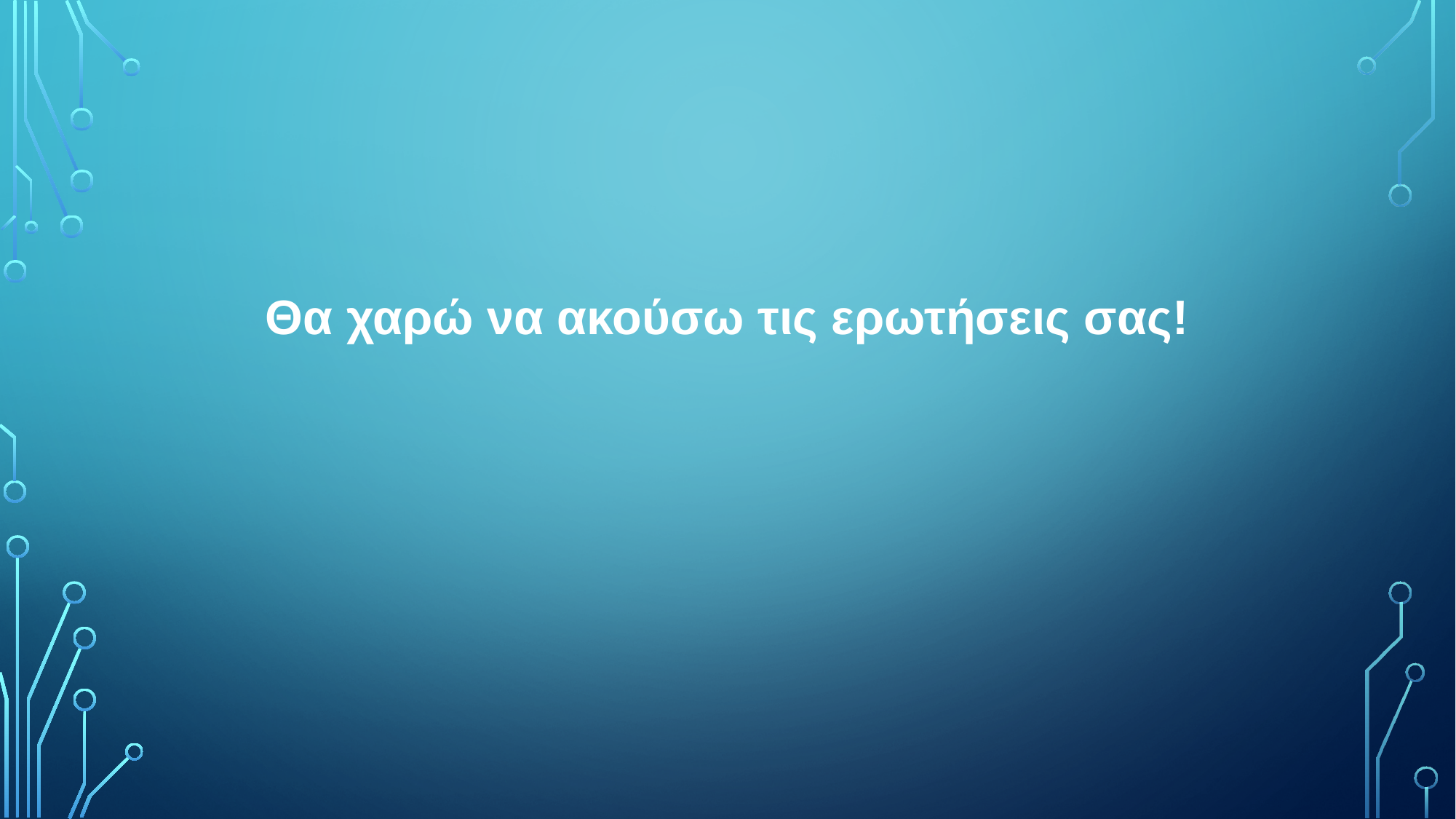

Θα χαρώ να ακούσω τις ερωτήσεις σας!